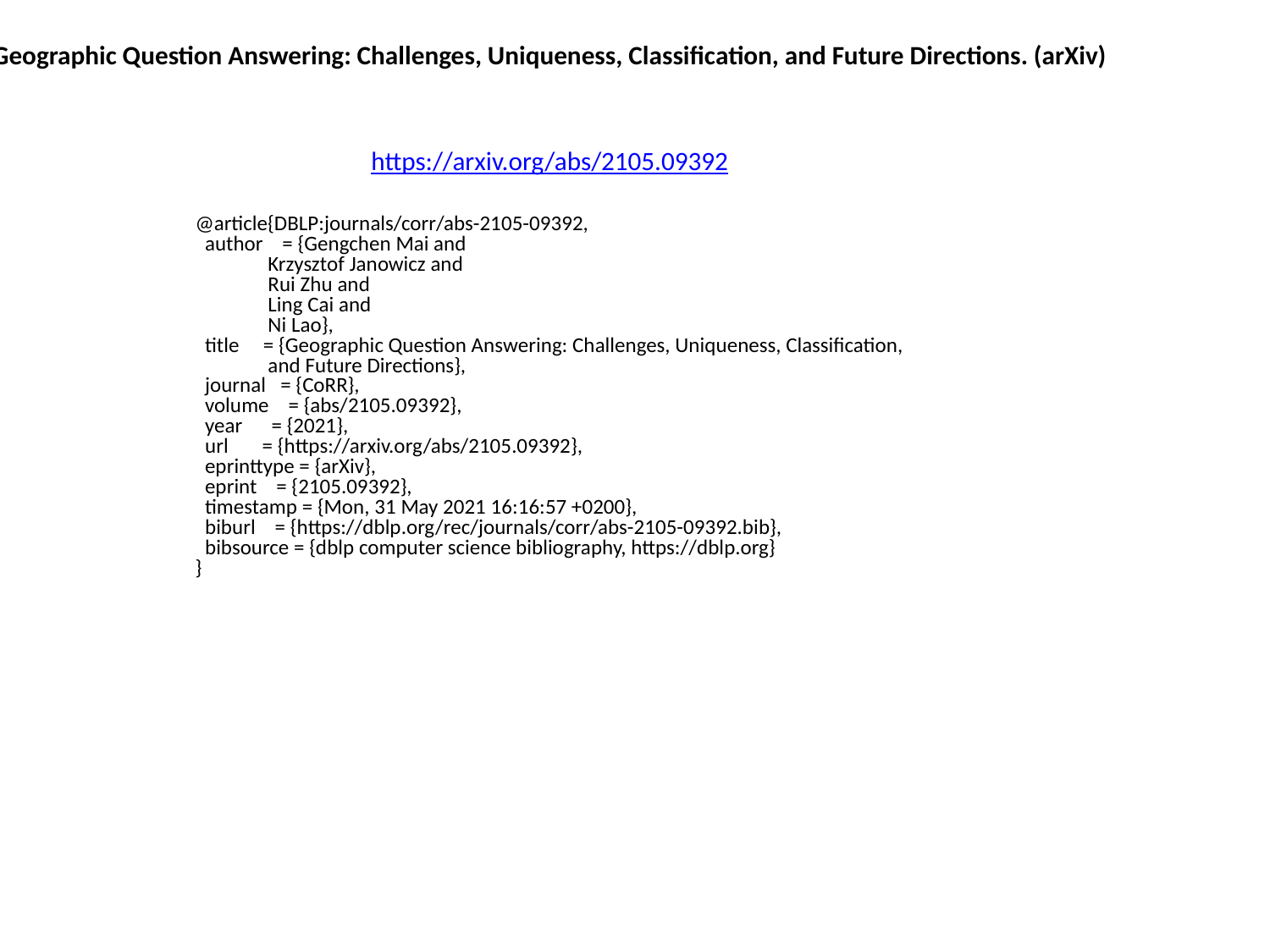

Geographic Question Answering: Challenges, Uniqueness, Classification, and Future Directions. (arXiv)

https://arxiv.org/abs/2105.09392

@article{DBLP:journals/corr/abs-2105-09392,
  author    = {Gengchen Mai and
               Krzysztof Janowicz and
               Rui Zhu and
               Ling Cai and
               Ni Lao},
  title     = {Geographic Question Answering: Challenges, Uniqueness, Classification,
               and Future Directions},
  journal   = {CoRR},
  volume    = {abs/2105.09392},
  year      = {2021},
  url       = {https://arxiv.org/abs/2105.09392},
  eprinttype = {arXiv},
  eprint    = {2105.09392},
  timestamp = {Mon, 31 May 2021 16:16:57 +0200},
  biburl    = {https://dblp.org/rec/journals/corr/abs-2105-09392.bib},
  bibsource = {dblp computer science bibliography, https://dblp.org}
}